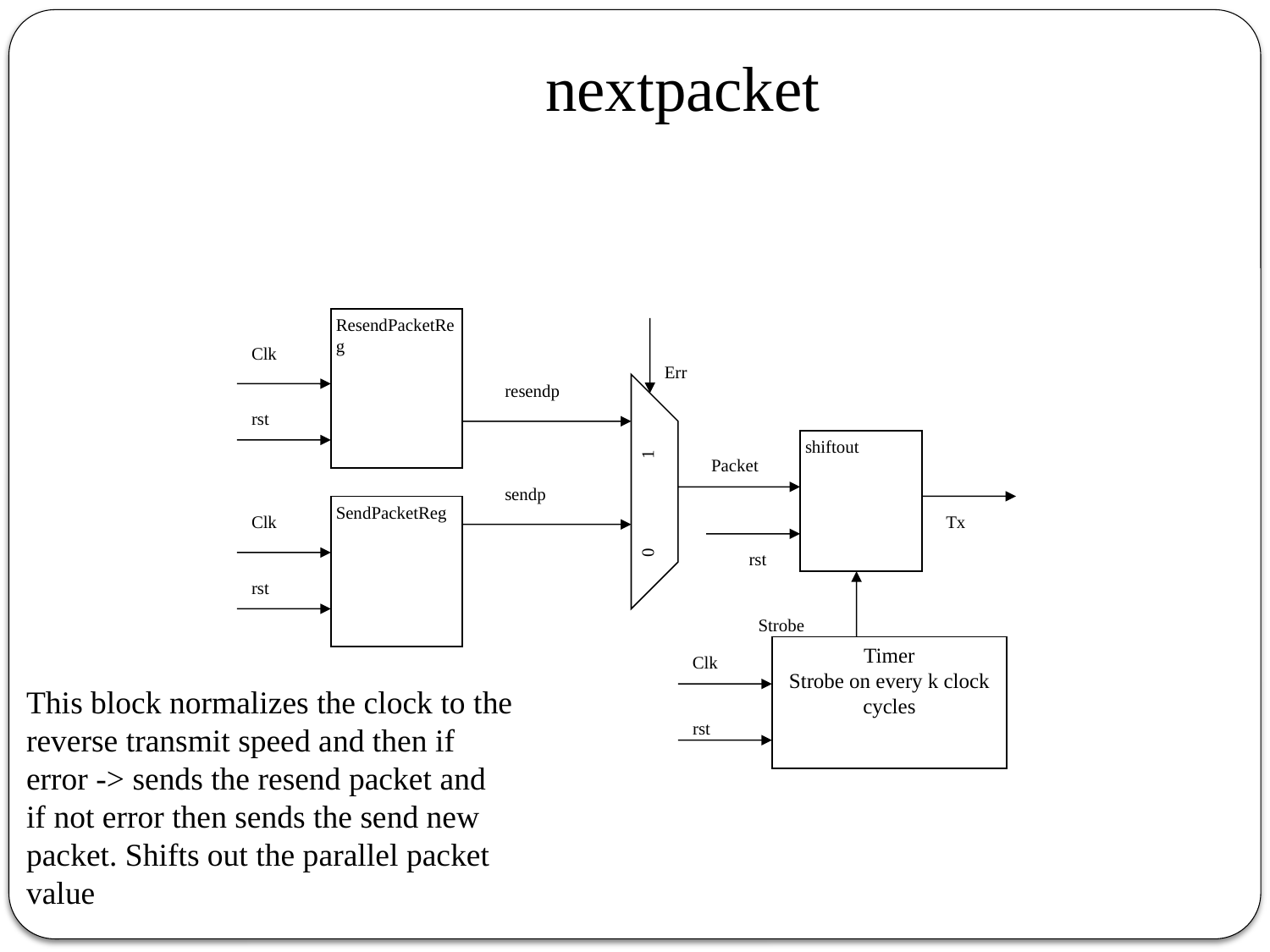

nextpacket
ResendPacketReg

Clk
Err
resendp

rst

shiftout

Packet
0                    1
sendp

SendPacketReg

Clk
Tx

rst

rst

Strobe
Timer
Strobe on every k clock cycles
Clk
This block normalizes the clock to the reverse transmit speed and then if error -> sends the resend packet and if not error then sends the send new packet. Shifts out the parallel packet value

rst